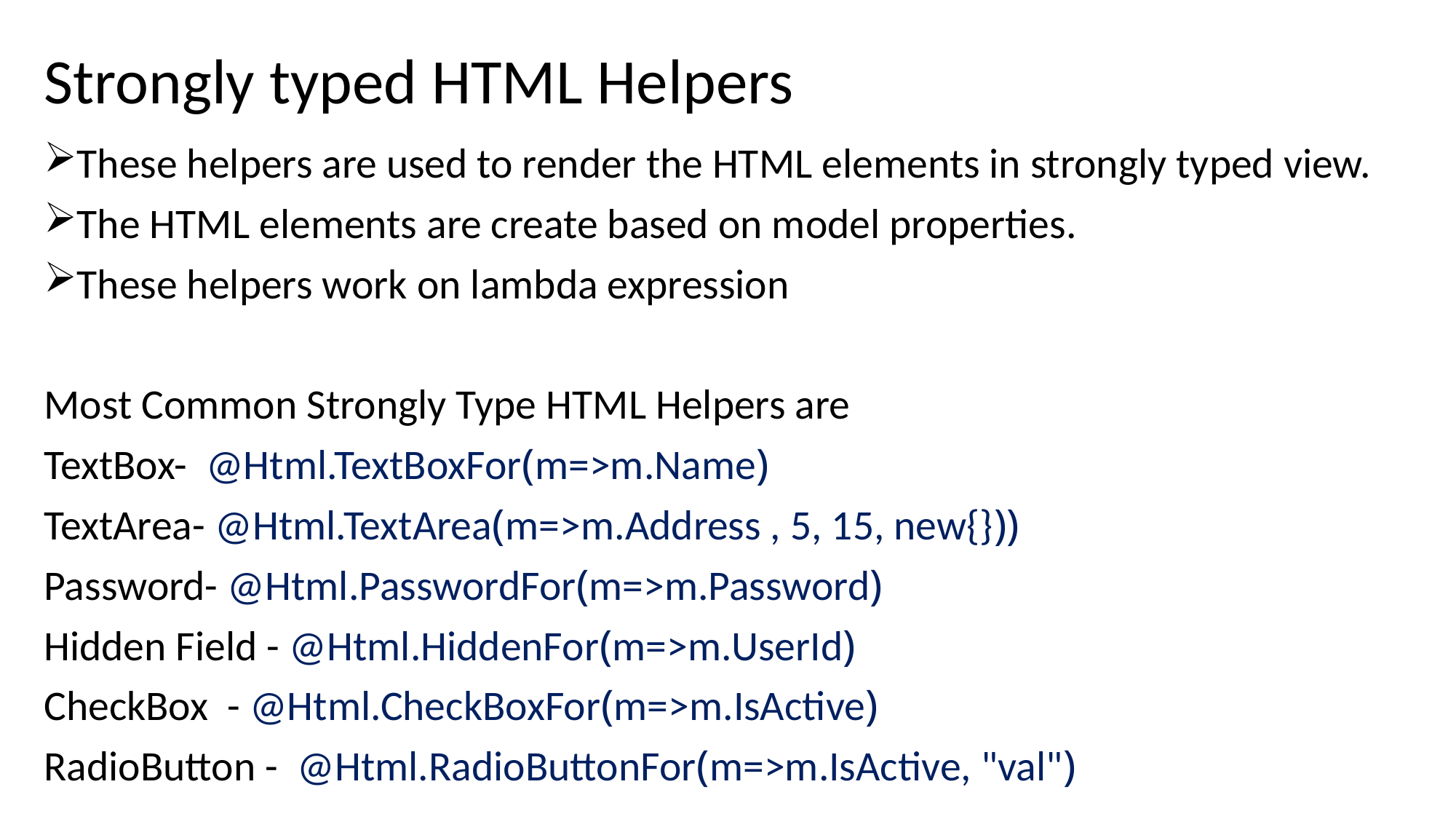

# Strongly typed HTML Helpers
These helpers are used to render the HTML elements in strongly typed view.
The HTML elements are create based on model properties.
These helpers work on lambda expression

Most Common Strongly Type HTML Helpers are
TextBox-  @Html.TextBoxFor﴾m=>m.Name﴿
TextArea- @Html.TextArea﴾m=>m.Address , 5, 15, new{}﴿﴿
Password- @Html.PasswordFor﴾m=>m.Password﴿
Hidden Field - @Html.HiddenFor﴾m=>m.UserId﴿
CheckBox  - @Html.CheckBoxFor﴾m=>m.IsActive﴿
RadioButton -  @Html.RadioButtonFor﴾m=>m.IsActive, "val"﴿